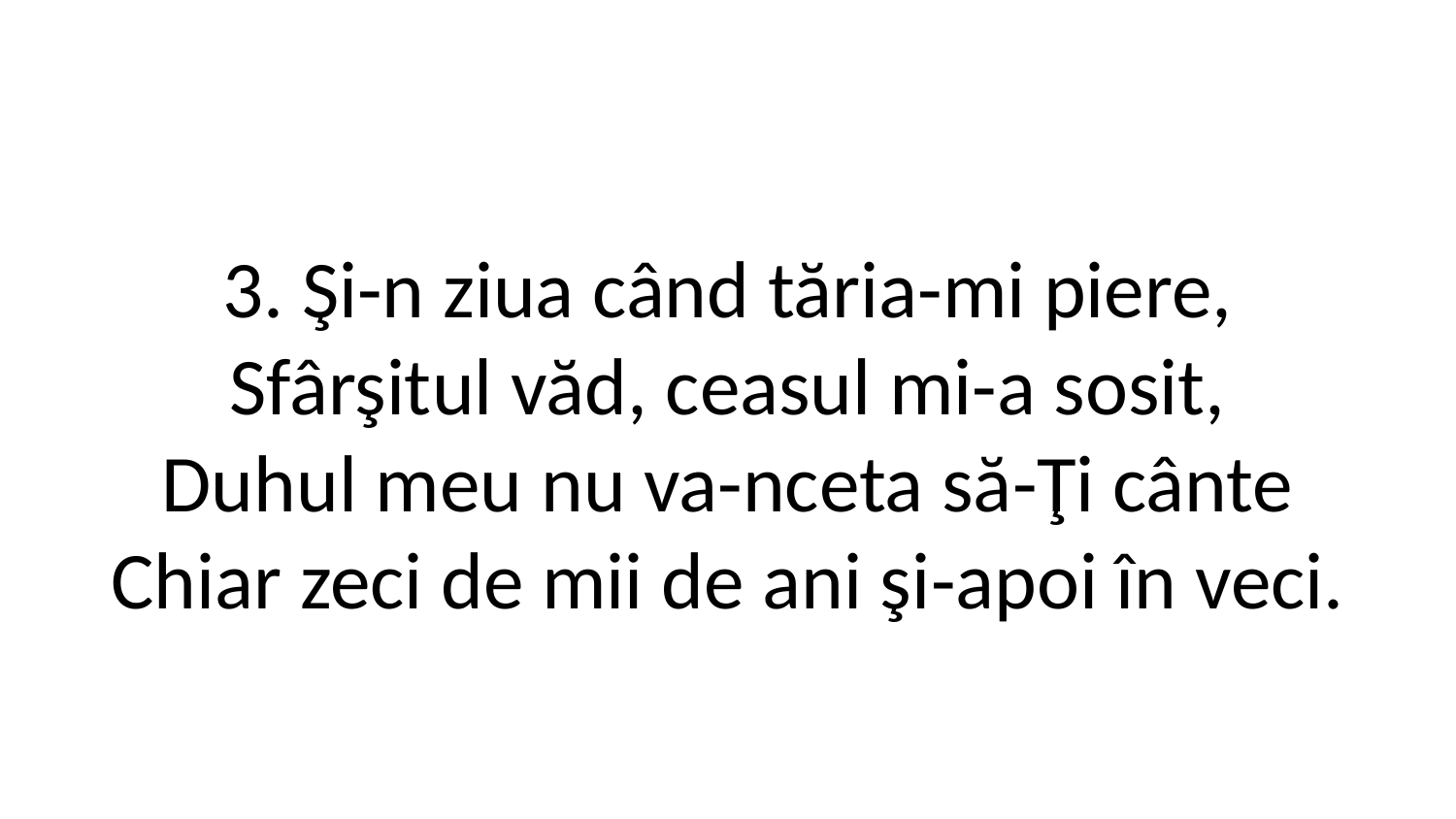

3. Şi-n ziua când tăria-mi piere,
Sfârşitul văd, ceasul mi-a sosit,
Duhul meu nu va-nceta să-Ţi cânte
Chiar zeci de mii de ani şi­-apoi în veci.